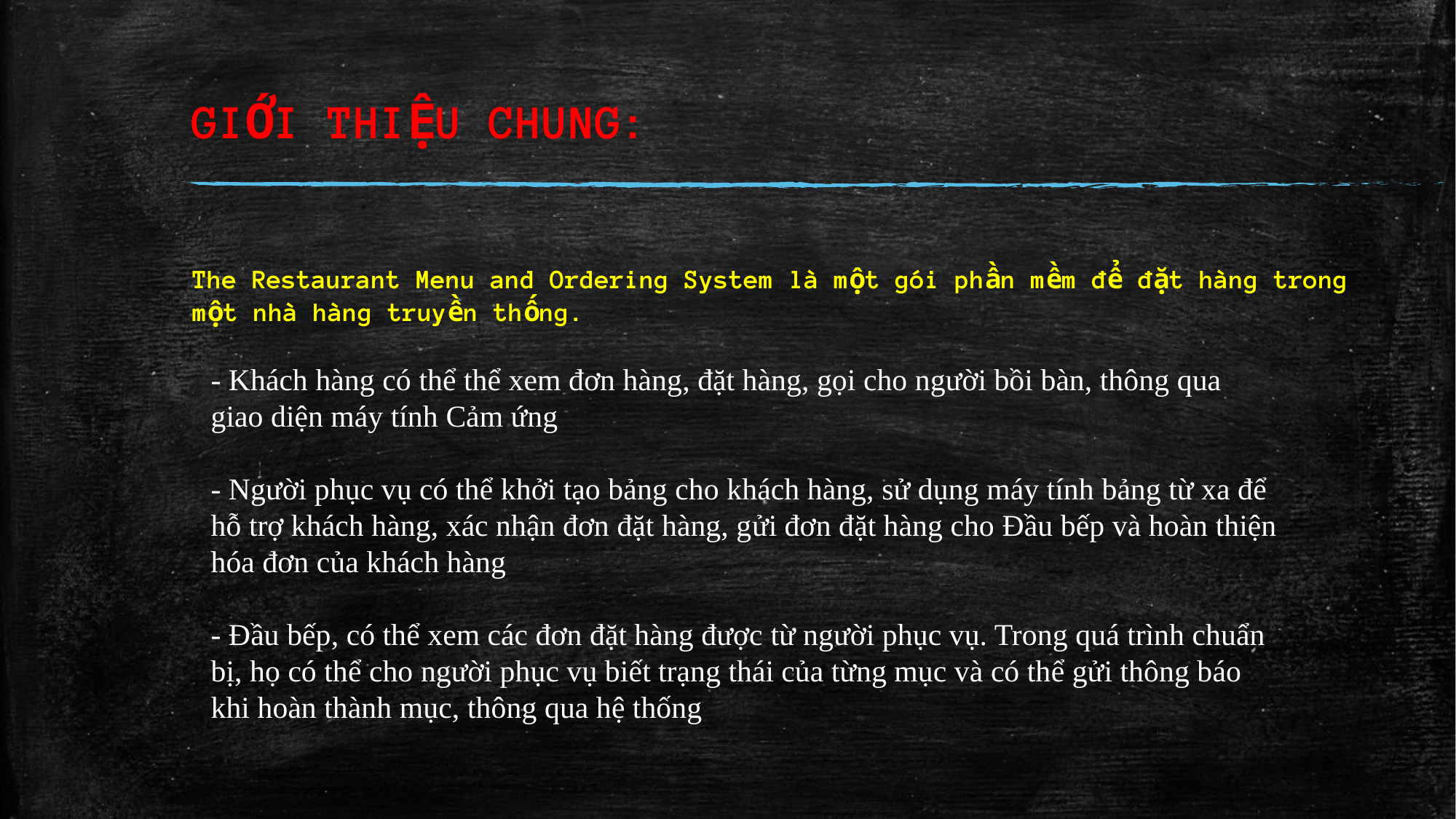

# GIỚI THIỆU CHUNG:
The Restaurant Menu and Ordering System là một gói phần mềm để đặt hàng trong một nhà hàng truyền thống.
- Khách hàng có thể thể xem đơn hàng, đặt hàng, gọi cho người bồi bàn, thông qua giao diện máy tính Cảm ứng

- Người phục vụ có thể khởi tạo bảng cho khách hàng, sử dụng máy tính bảng từ xa để hỗ trợ khách hàng, xác nhận đơn đặt hàng, gửi đơn đặt hàng cho Đầu bếp và hoàn thiện hóa đơn của khách hàng

- Đầu bếp, có thể xem các đơn đặt hàng được từ người phục vụ. Trong quá trình chuẩn bị, họ có thể cho người phục vụ biết trạng thái của từng mục và có thể gửi thông báo khi hoàn thành mục, thông qua hệ thống